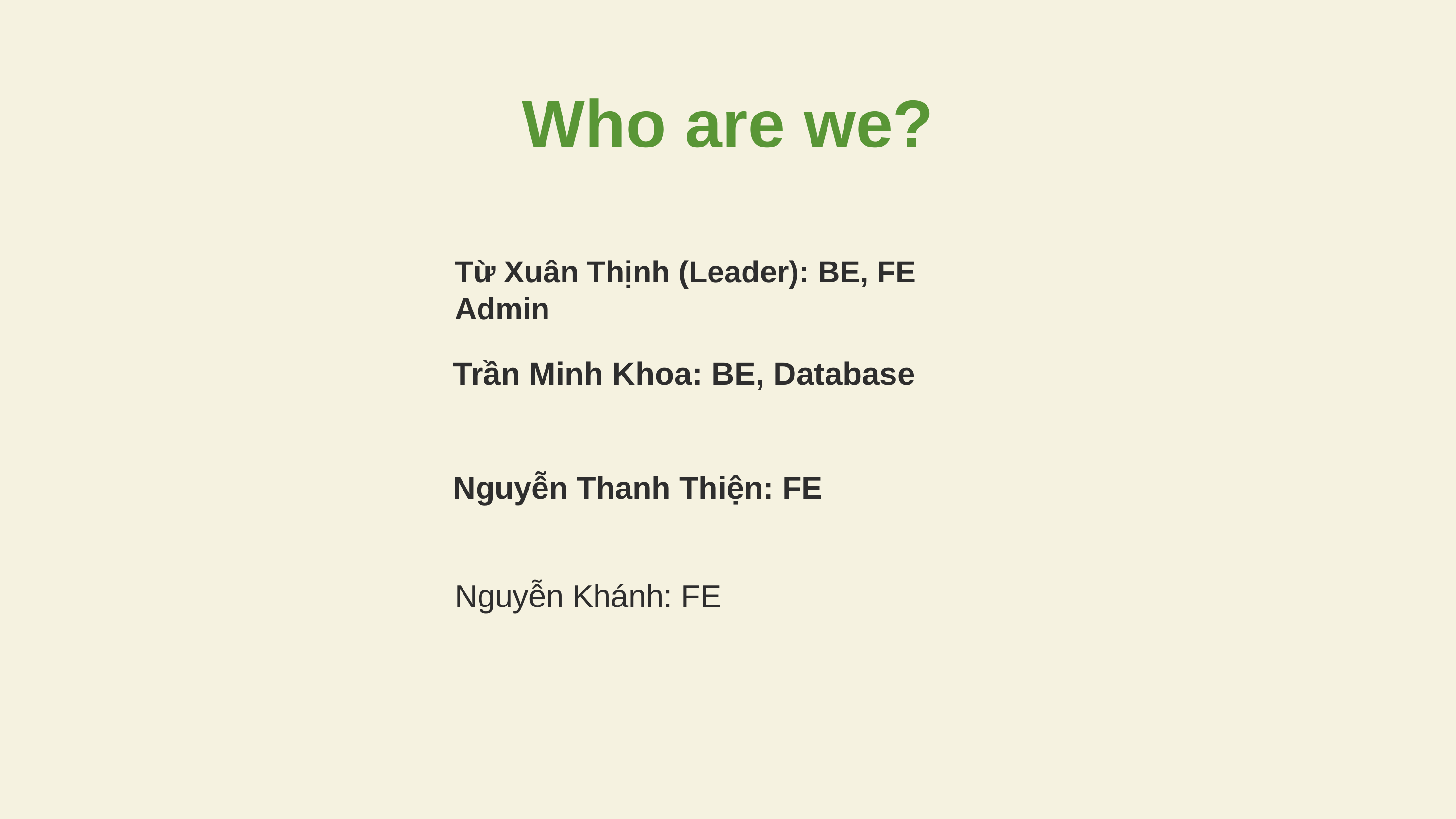

Who are we?
Từ Xuân Thịnh (Leader): BE, FE Admin

Trần Minh Khoa: BE, Database

Nguyễn Thanh Thiện: FE

Nguyễn Khánh: FE